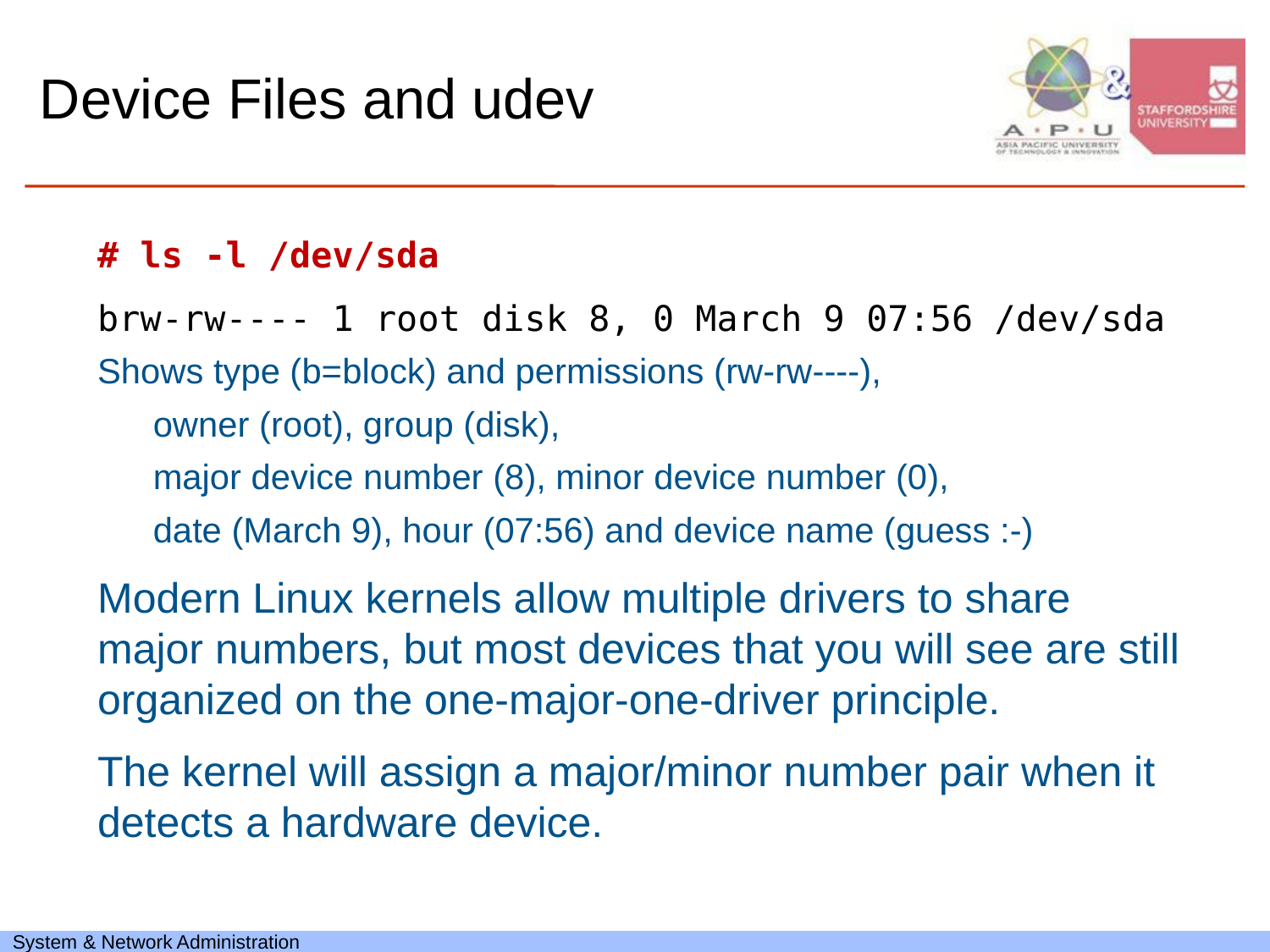

# Device Files and udev
# ls -l /dev/sda
brw-rw---- 1 root disk 8, 0 March 9 07:56 /dev/sda
Shows type (b=block) and permissions (rw-rw----),
owner (root), group (disk),
major device number (8), minor device number (0),
date (March 9), hour (07:56) and device name (guess :-)
Modern Linux kernels allow multiple drivers to share major numbers, but most devices that you will see are still organized on the one-major-one-driver principle.
The kernel will assign a major/minor number pair when it detects a hardware device.